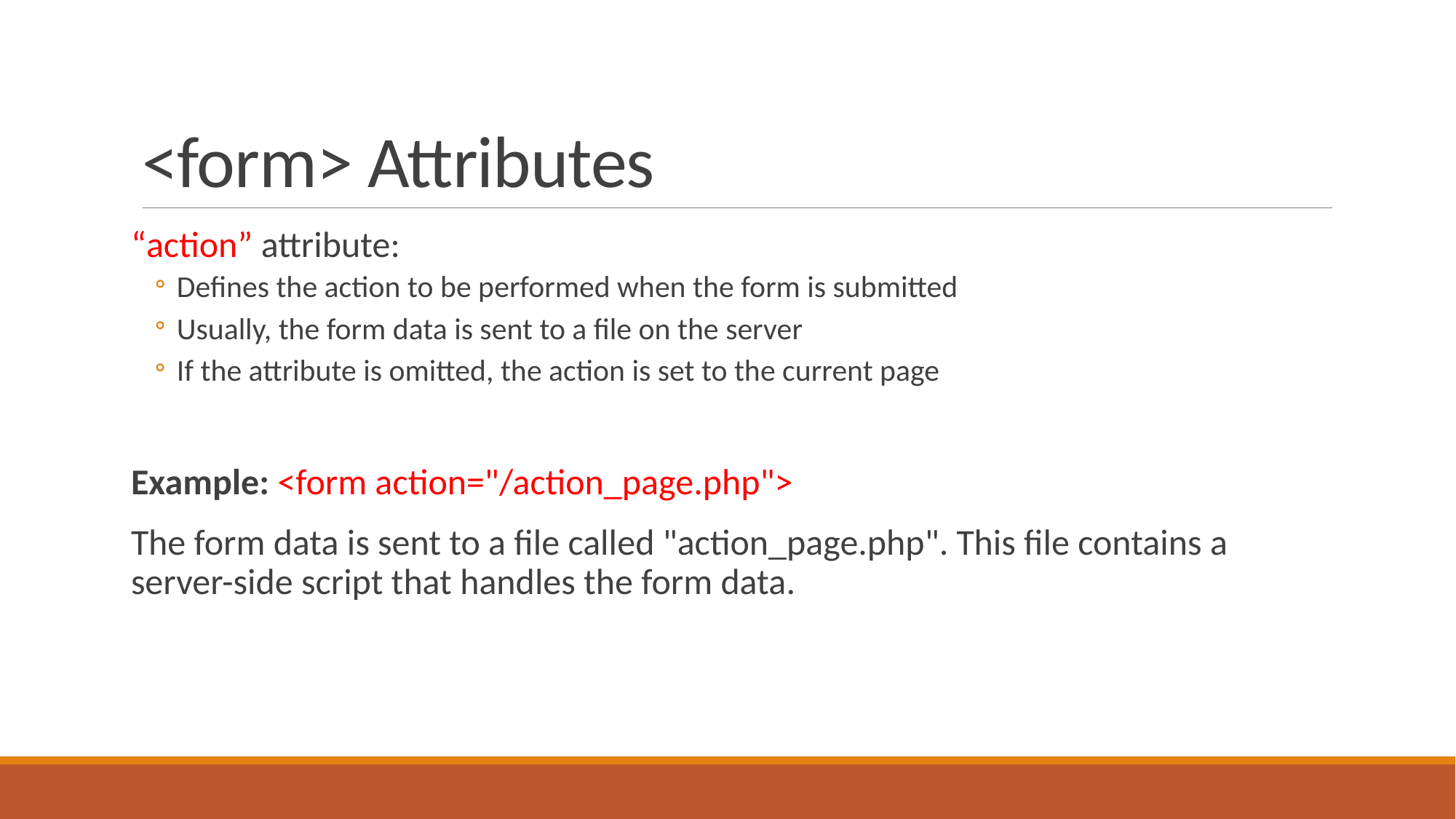

# <form> Attributes
“action” attribute:
Defines the action to be performed when the form is submitted
Usually, the form data is sent to a file on the server
If the attribute is omitted, the action is set to the current page

Example: <form action="/action_page.php">
The form data is sent to a file called "action_page.php". This file contains a server-side script that handles the form data.